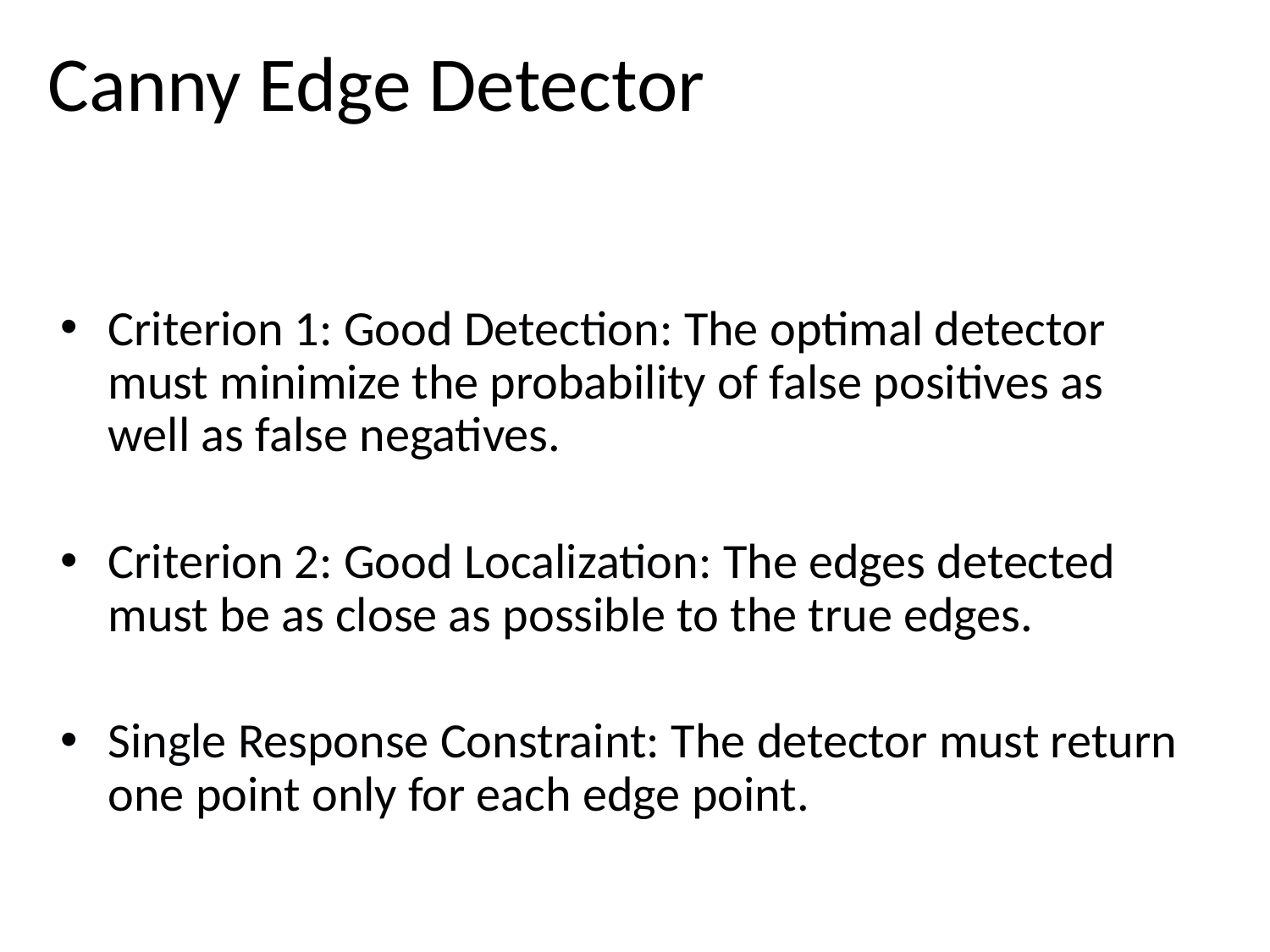

# Canny Edge Detector
Criterion 1: Good Detection: The optimal detector must minimize the probability of false positives as well as false negatives.

Criterion 2: Good Localization: The edges detected must be as close as possible to the true edges.

Single Response Constraint: The detector must return one point only for each edge point.